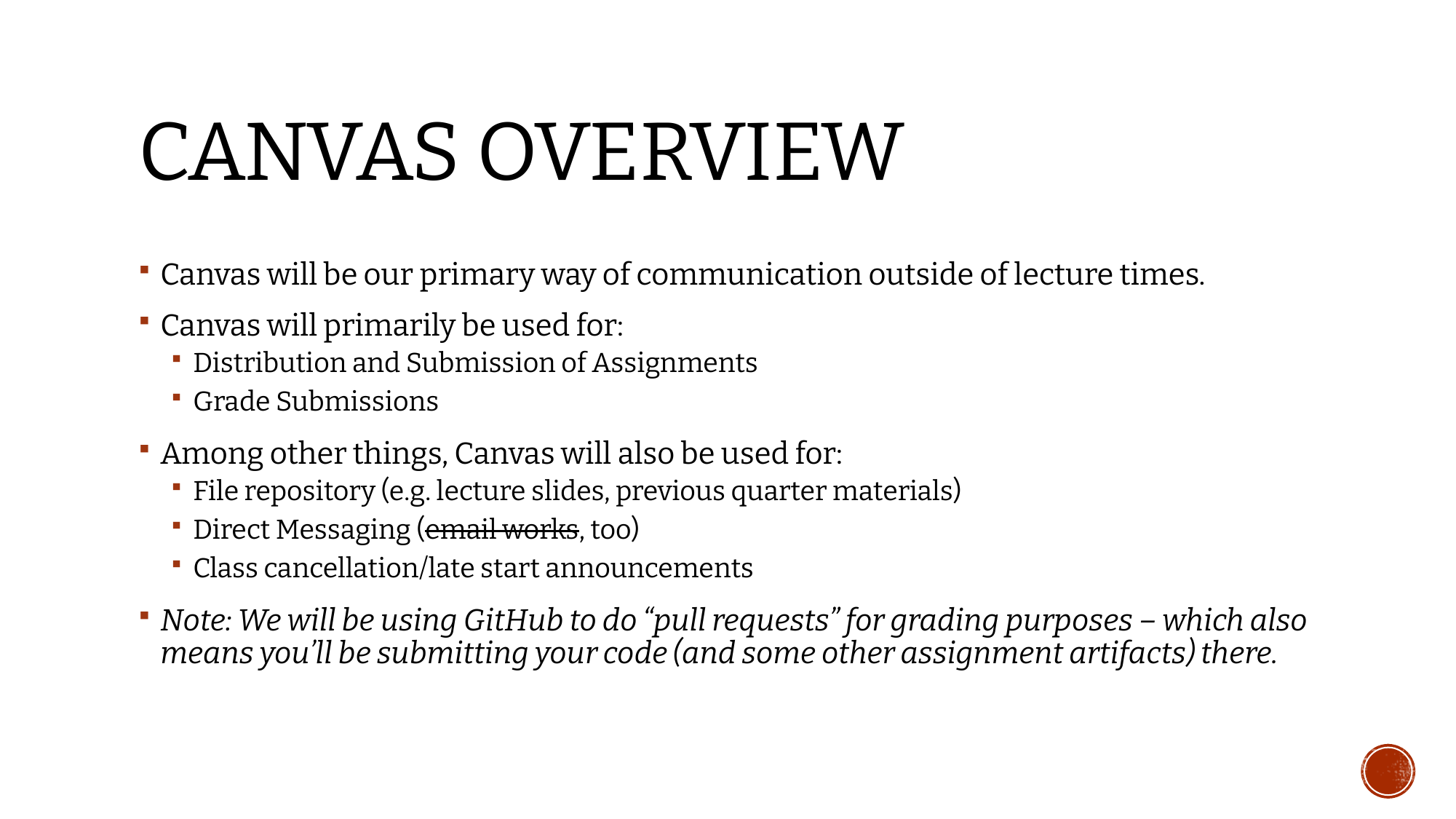

# Canvas Overview
Canvas will be our primary way of communication outside of lecture times.
Canvas will primarily be used for:
Distribution and Submission of Assignments
Grade Submissions
Among other things, Canvas will also be used for:
File repository (e.g. lecture slides, previous quarter materials)
Direct Messaging (email works, too)
Class cancellation/late start announcements
Note: We will be using GitHub to do “pull requests” for grading purposes – which also means you’ll be submitting your code (and some other assignment artifacts) there.